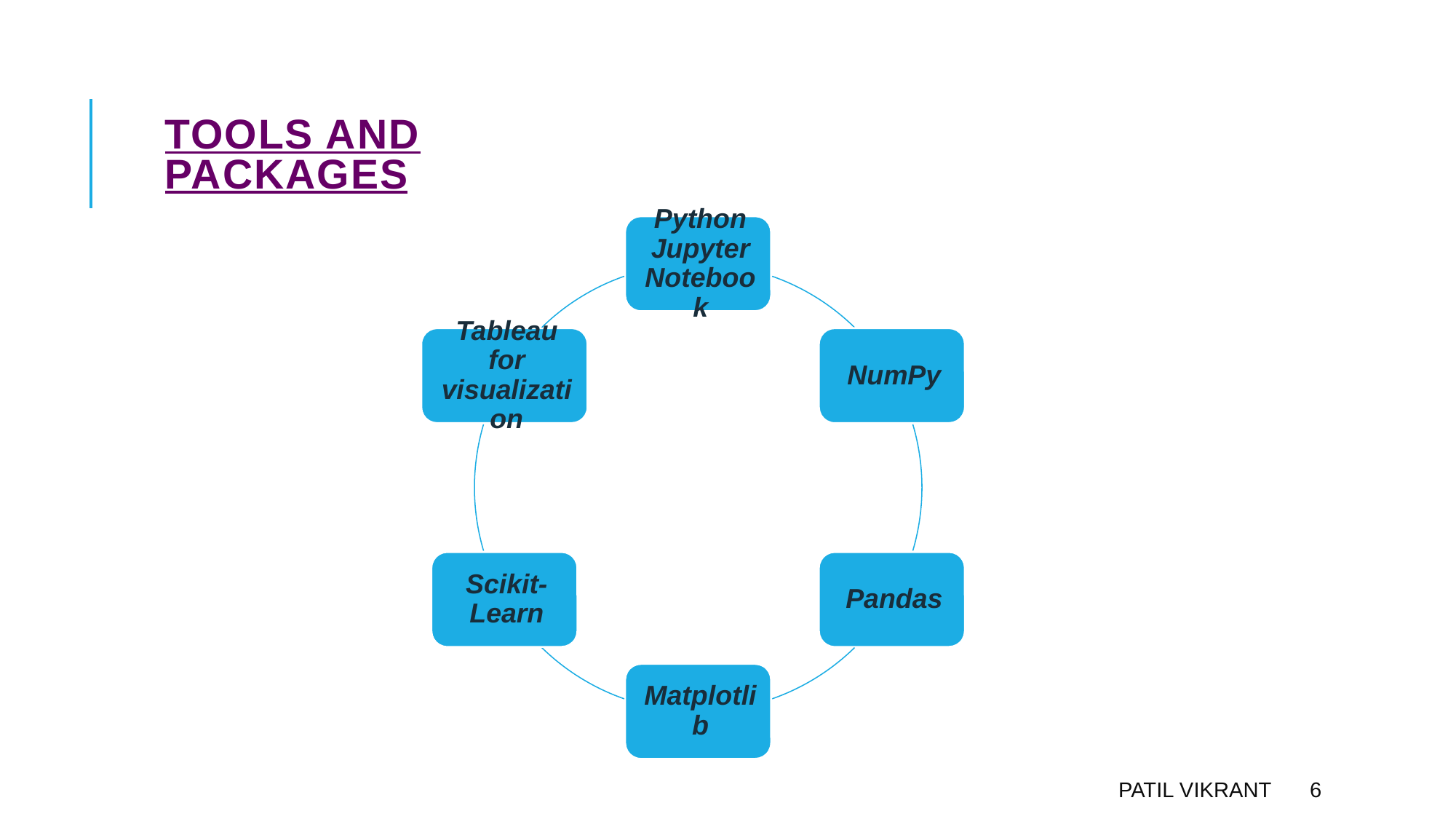

# Tools and Packages
Python Jupyter Notebook
NumPy
Pandas
Matplotlib
Scikit-Learn
Tableau for visualization
Patil Vikrant
6